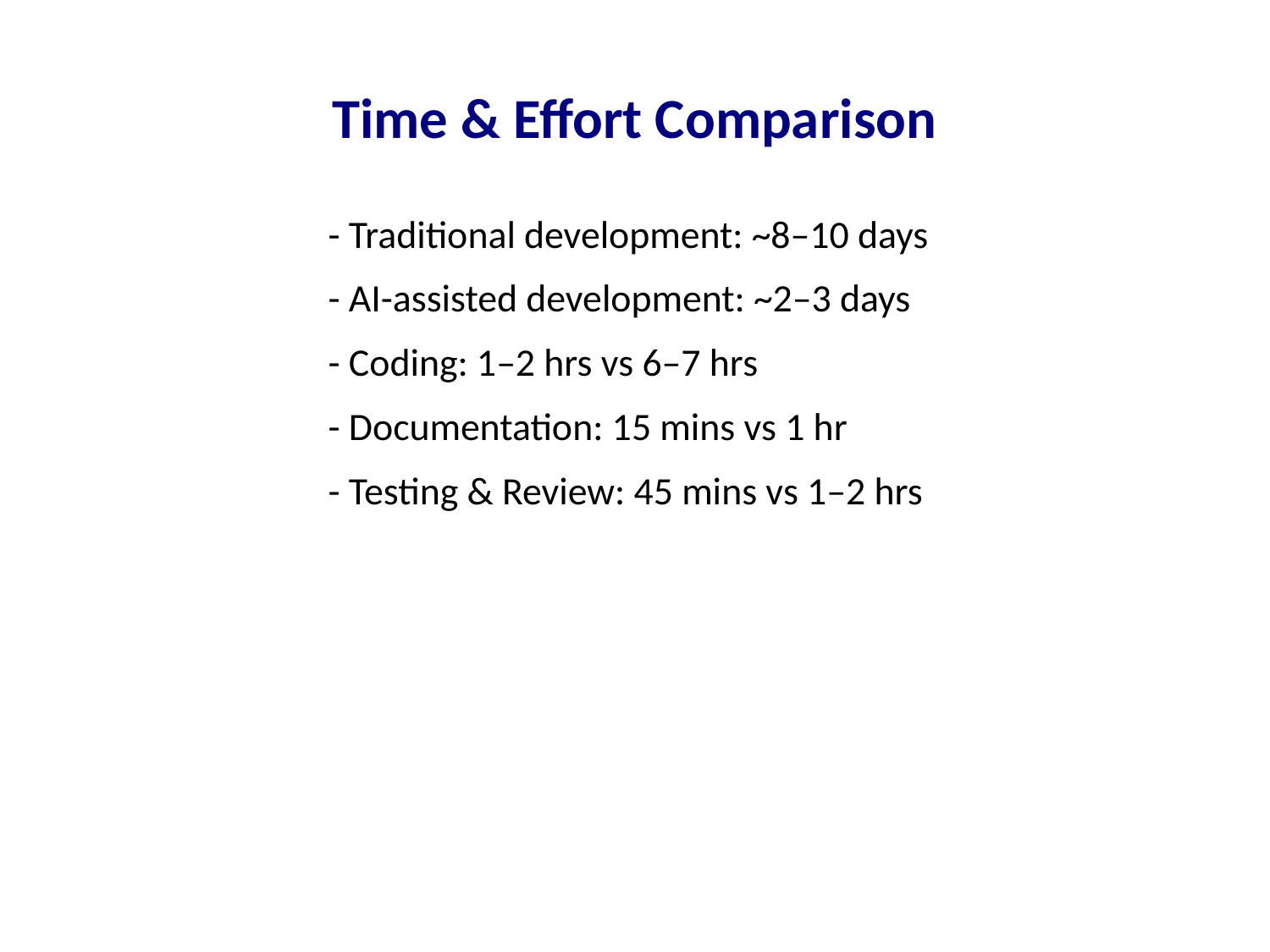

Time & Effort Comparison
#

- Traditional development: ~8–10 days
- AI-assisted development: ~2–3 days
- Coding: 1–2 hrs vs 6–7 hrs
- Documentation: 15 mins vs 1 hr
- Testing & Review: 45 mins vs 1–2 hrs